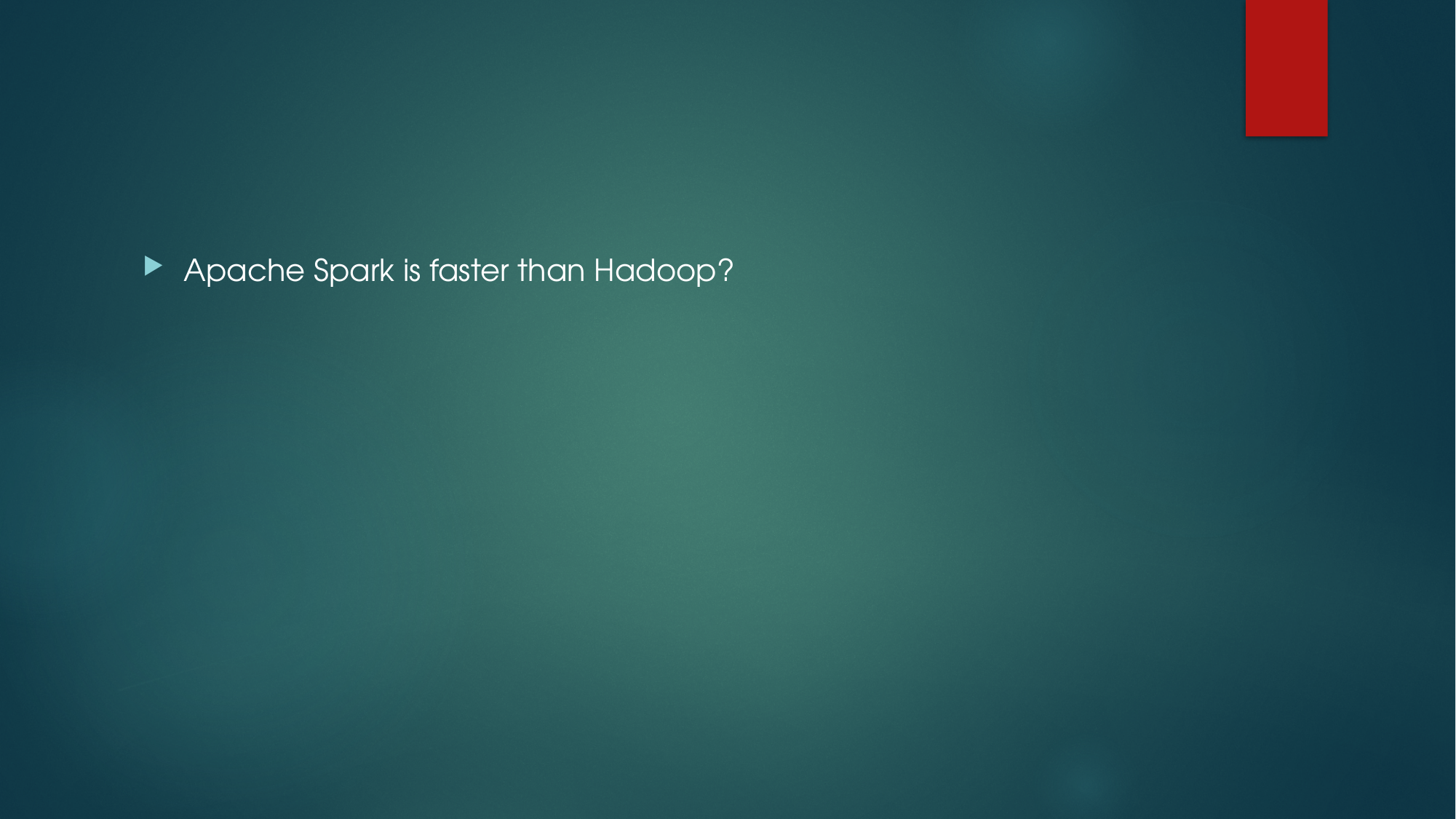

#
Apache Spark is faster than Hadoop?